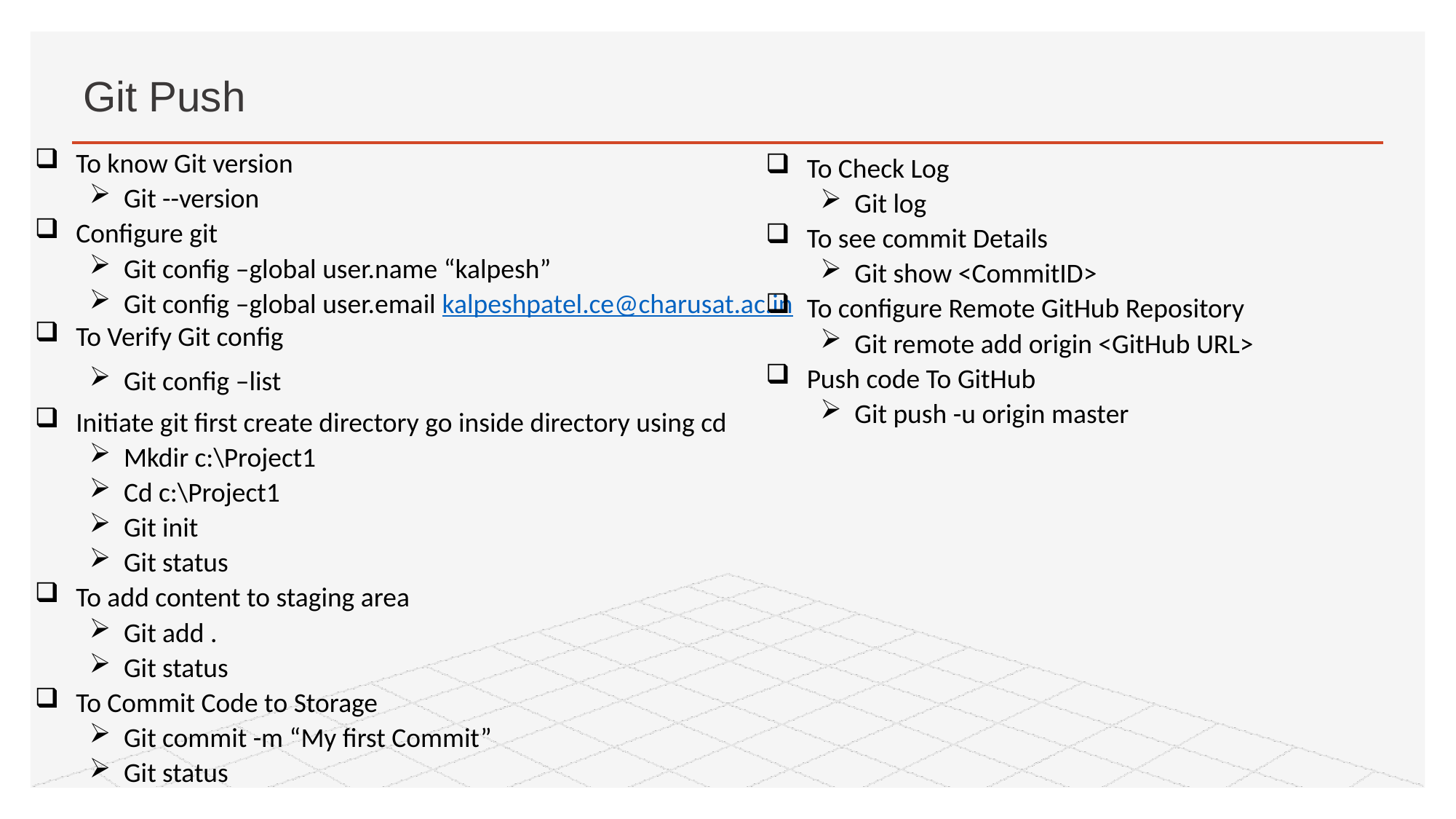

# Git Push
To know Git version
Git --version
Configure git
Git config –global user.name “kalpesh”
Git config –global user.email kalpeshpatel.ce@charusat.ac.in
To Verify Git config
Git config –list
Initiate git first create directory go inside directory using cd
Mkdir c:\Project1
Cd c:\Project1
Git init
Git status
To add content to staging area
Git add .
Git status
To Commit Code to Storage
Git commit -m “My first Commit”
Git status
To Check Log
Git log
To see commit Details
Git show <CommitID>
To configure Remote GitHub Repository
Git remote add origin <GitHub URL>
Push code To GitHub
Git push -u origin master